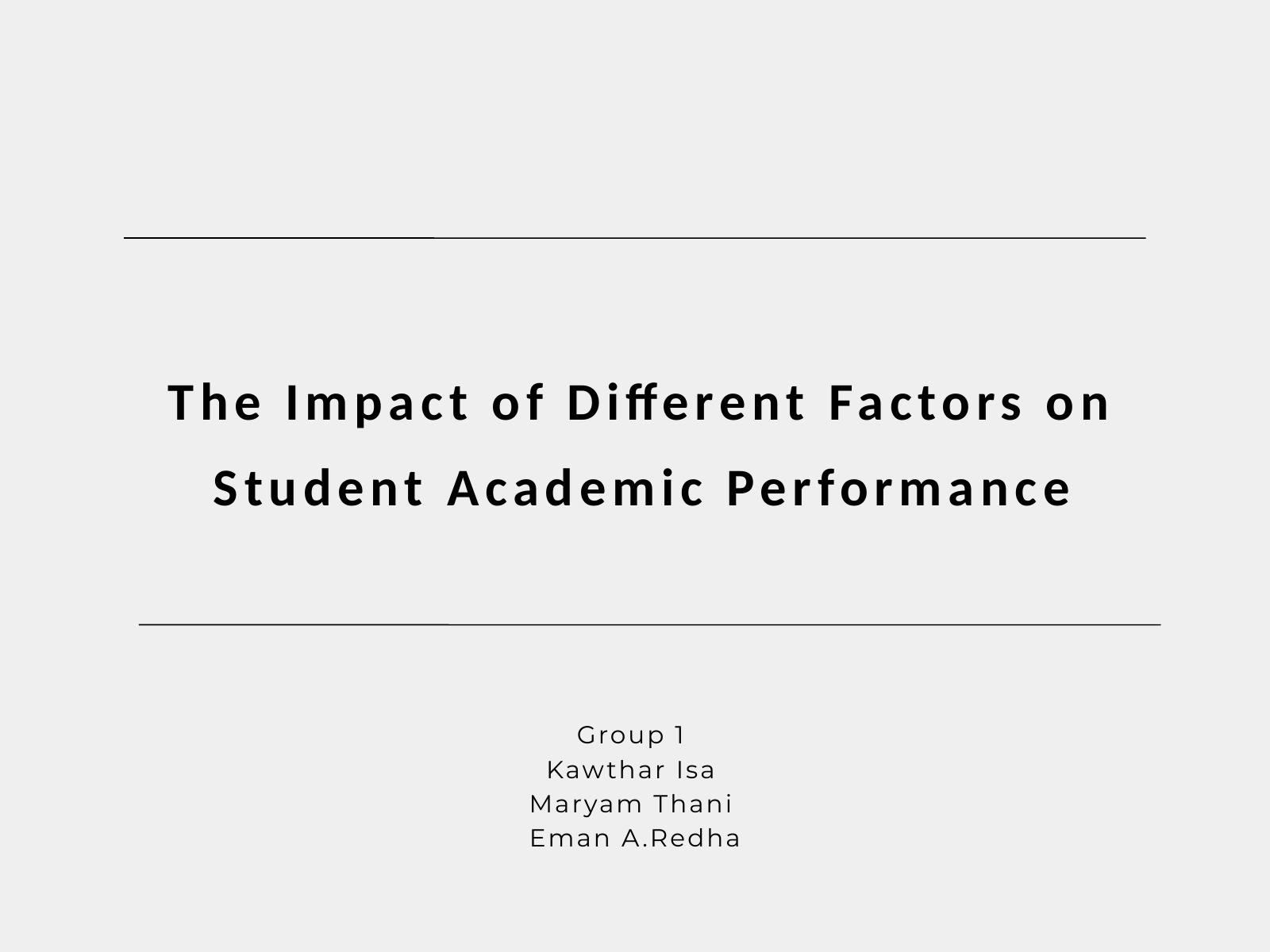

The Impact of Different Factors on Student Academic Performance

Group 1
Kawthar Isa
Maryam Thani
Eman A.Redha